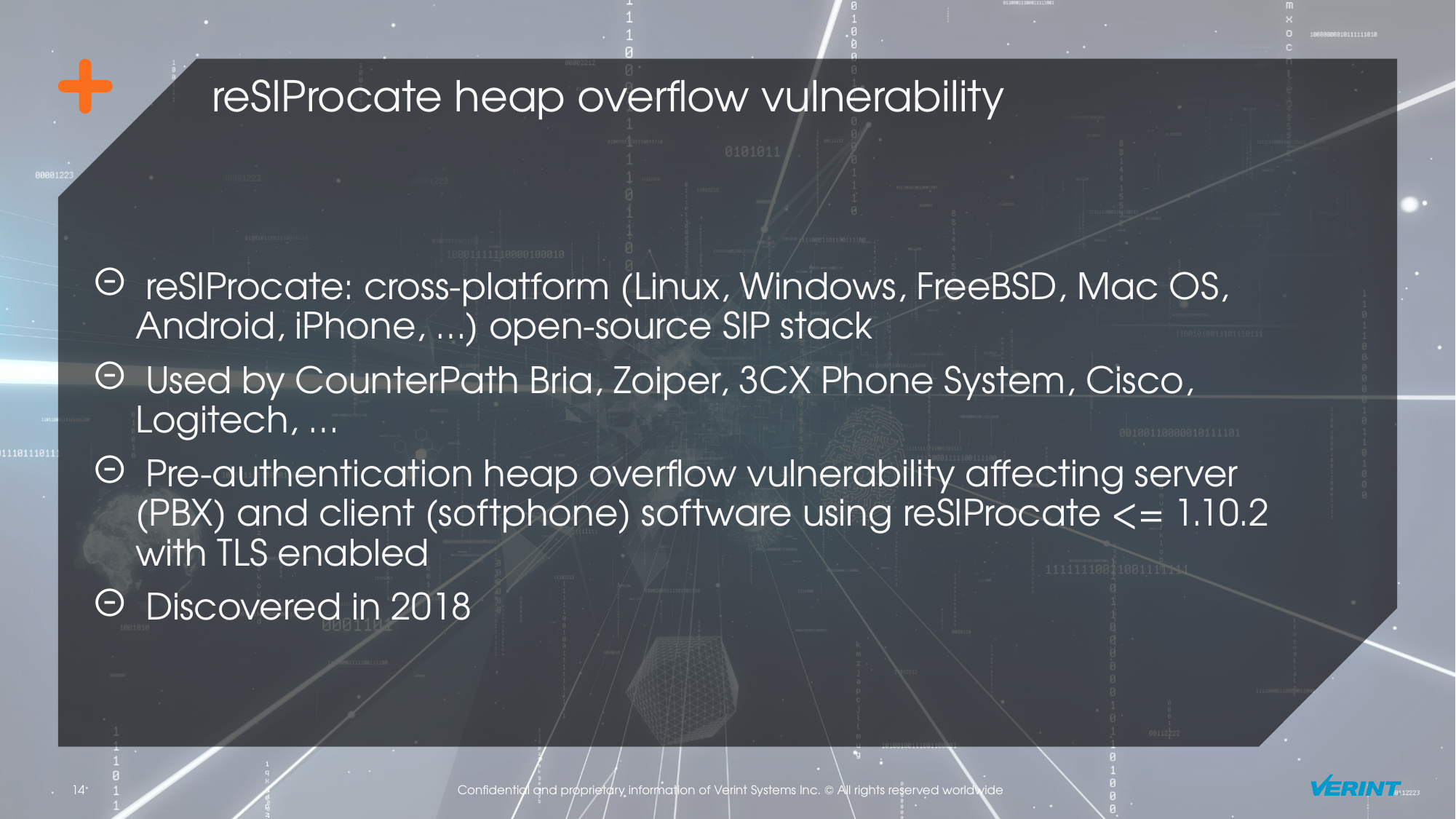

reSIProcate heap overflow vulnerability
 reSIProcate: cross-platform (Linux, Windows, FreeBSD, Mac OS, Android, iPhone, …) open-source SIP stack
 Used by CounterPath Bria, Zoiper, 3CX Phone System, Cisco, Logitech, …
 Pre-authentication heap overflow vulnerability affecting server (PBX) and client (softphone) software using reSIProcate <= 1.10.2 with TLS enabled
 Discovered in 2018